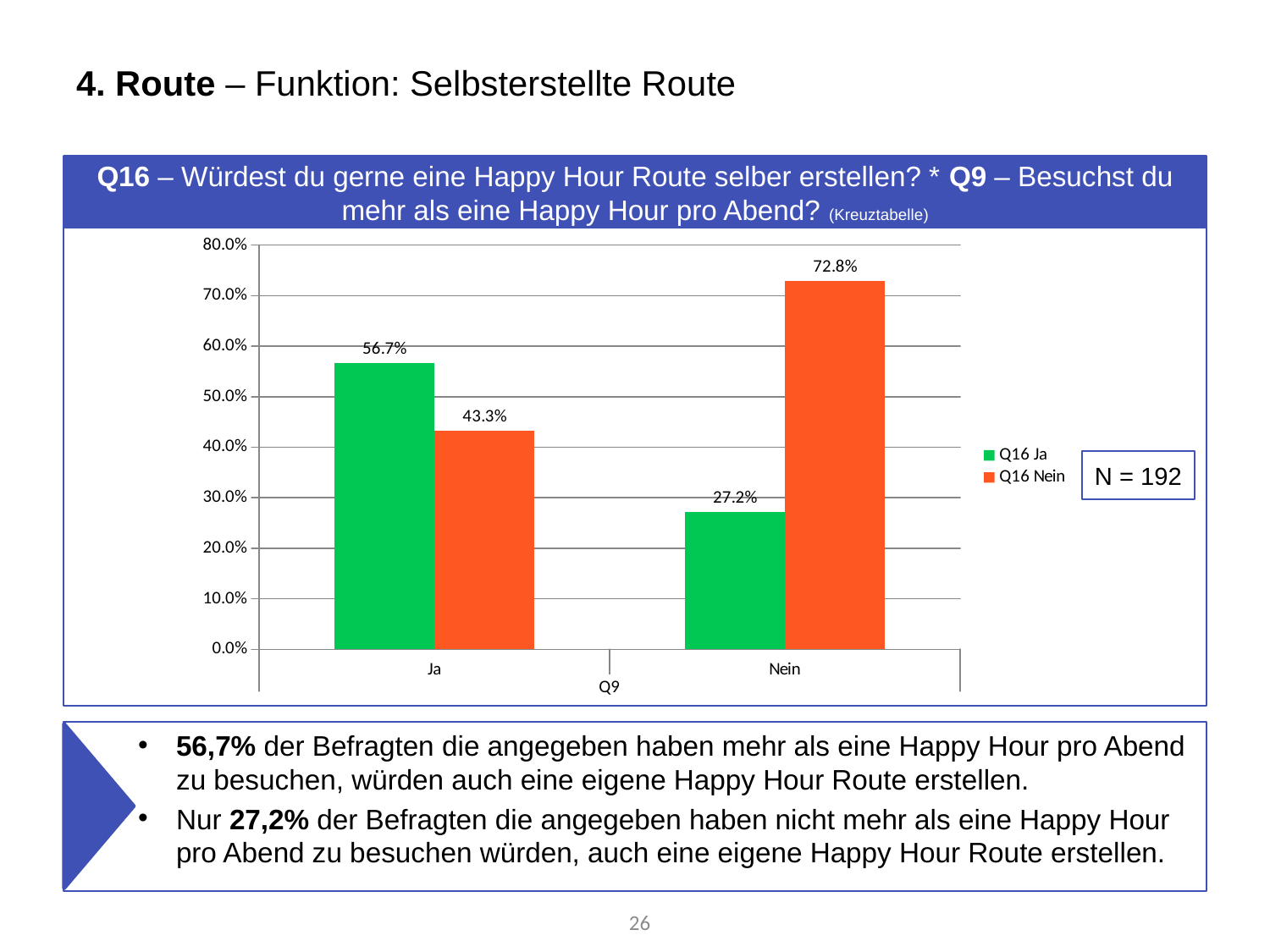

# 4. Route – Funktion: Selbsterstellte Route

Q16 – Würdest du gerne eine Happy Hour Route selber erstellen? * Q9 – Besuchst du mehr als eine Happy Hour pro Abend? (Kreuztabelle)

### Chart

| Category | Q16 Ja | Q16 Nein |
|---|---|---|
| Ja | 0.5666666666666667 | 0.43333333333333335 |
| Nein | 0.2716049382716049 | 0.7283950617283951 |
N = 192
56,7% der Befragten die angegeben haben mehr als eine Happy Hour pro Abend zu besuchen, würden auch eine eigene Happy Hour Route erstellen.
Nur 27,2% der Befragten die angegeben haben nicht mehr als eine Happy Hour pro Abend zu besuchen würden, auch eine eigene Happy Hour Route erstellen.

26